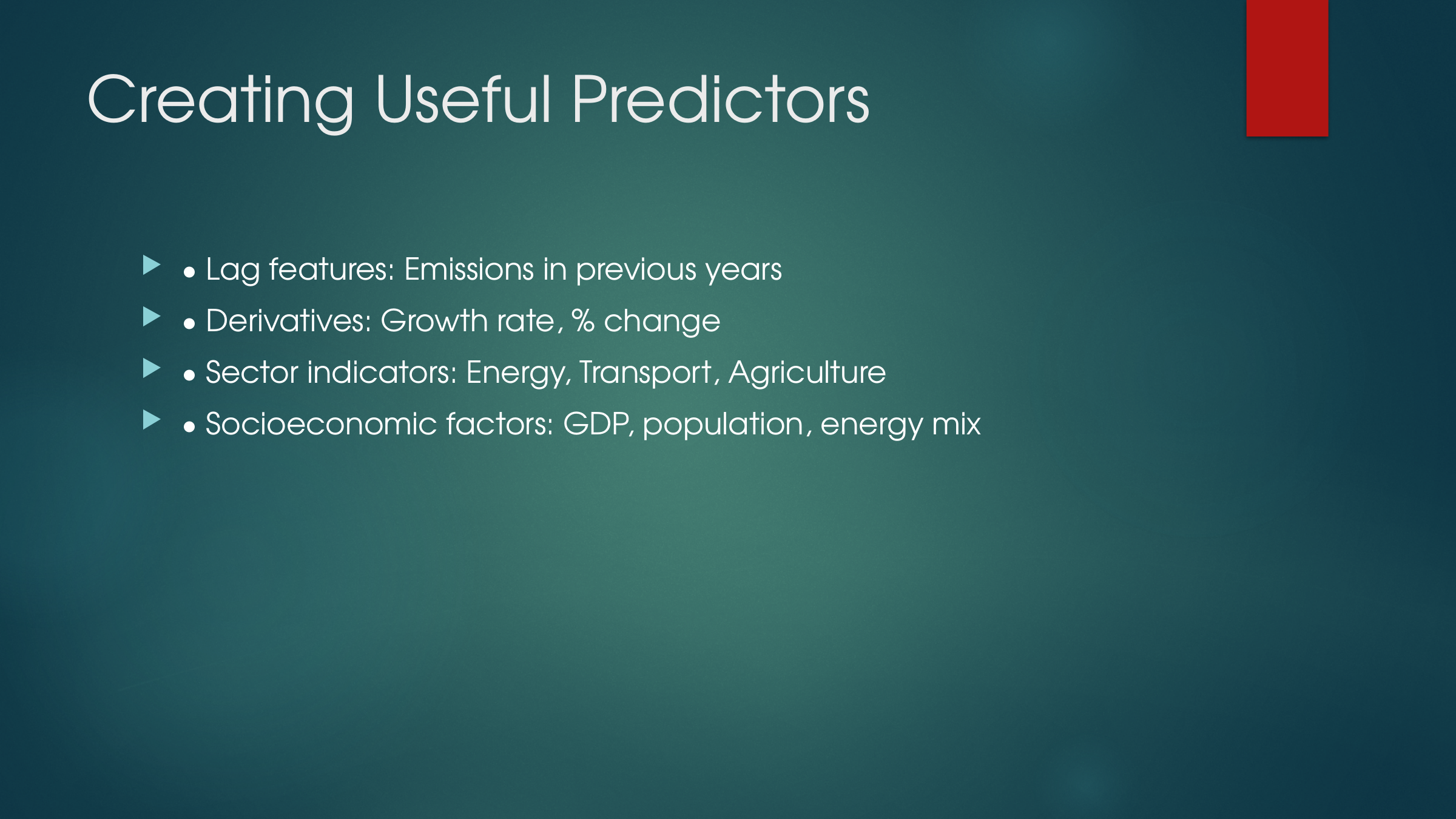

# Creating Useful Predictors
• Lag features: Emissions in previous years
• Derivatives: Growth rate, % change
• Sector indicators: Energy, Transport, Agriculture
• Socioeconomic factors: GDP, population, energy mix